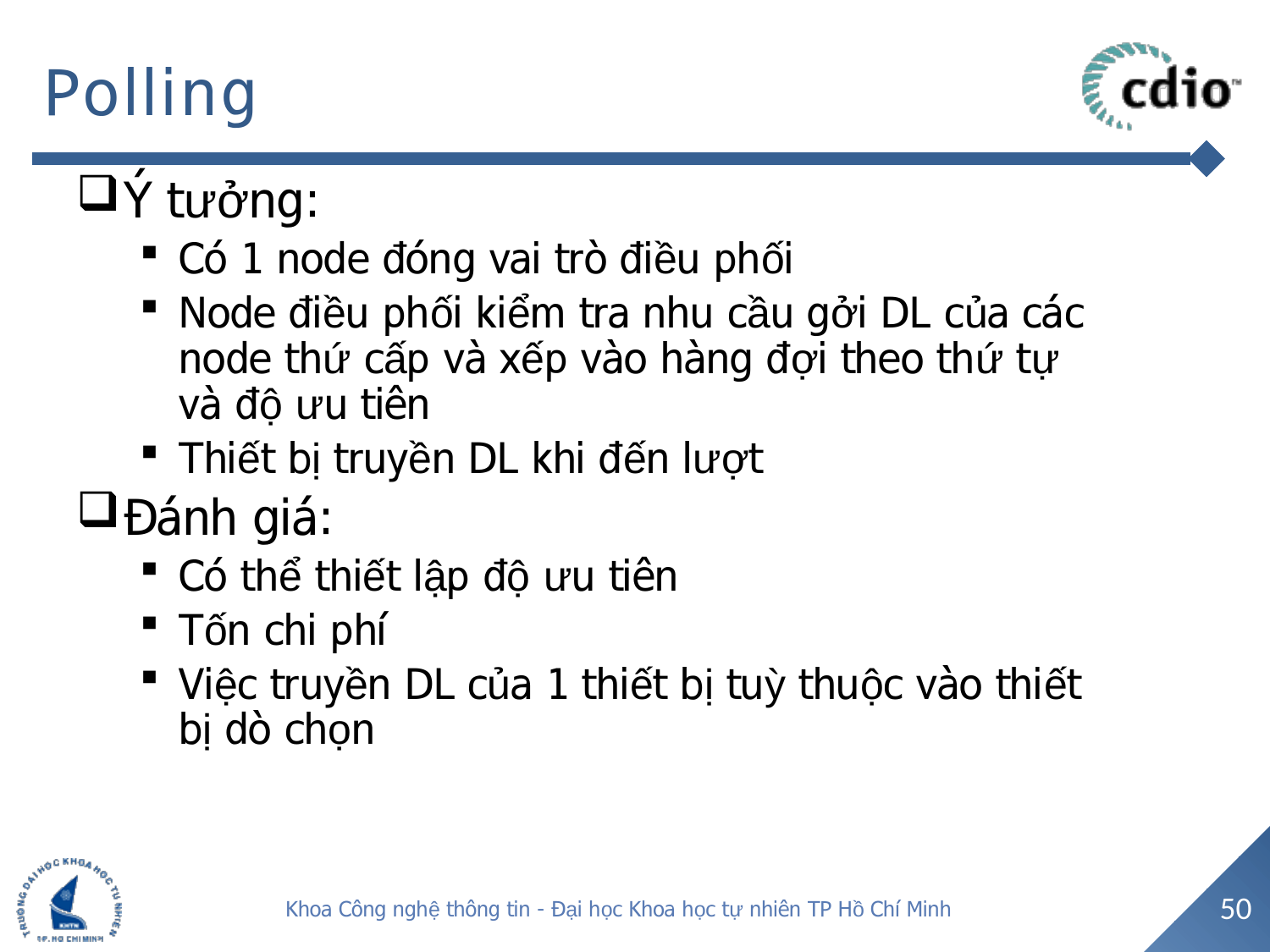

# Polling
Ý tưởng:
Có 1 node đóng vai trò điều phối
Node điều phối kiểm tra nhu cầu gởi DL của các node thứ cấp và xếp vào hàng đợi theo thứ tự và độ ưu tiên
Thiết bị truyền DL khi đến lượt
Đánh giá:
Có thể thiết lập độ ưu tiên
Tốn chi phí
Việc truyền DL của 1 thiết bị tuỳ thuộc vào thiết bị dò chọn
50
Khoa Công nghệ thông tin - Đại học Khoa học tự nhiên TP Hồ Chí Minh